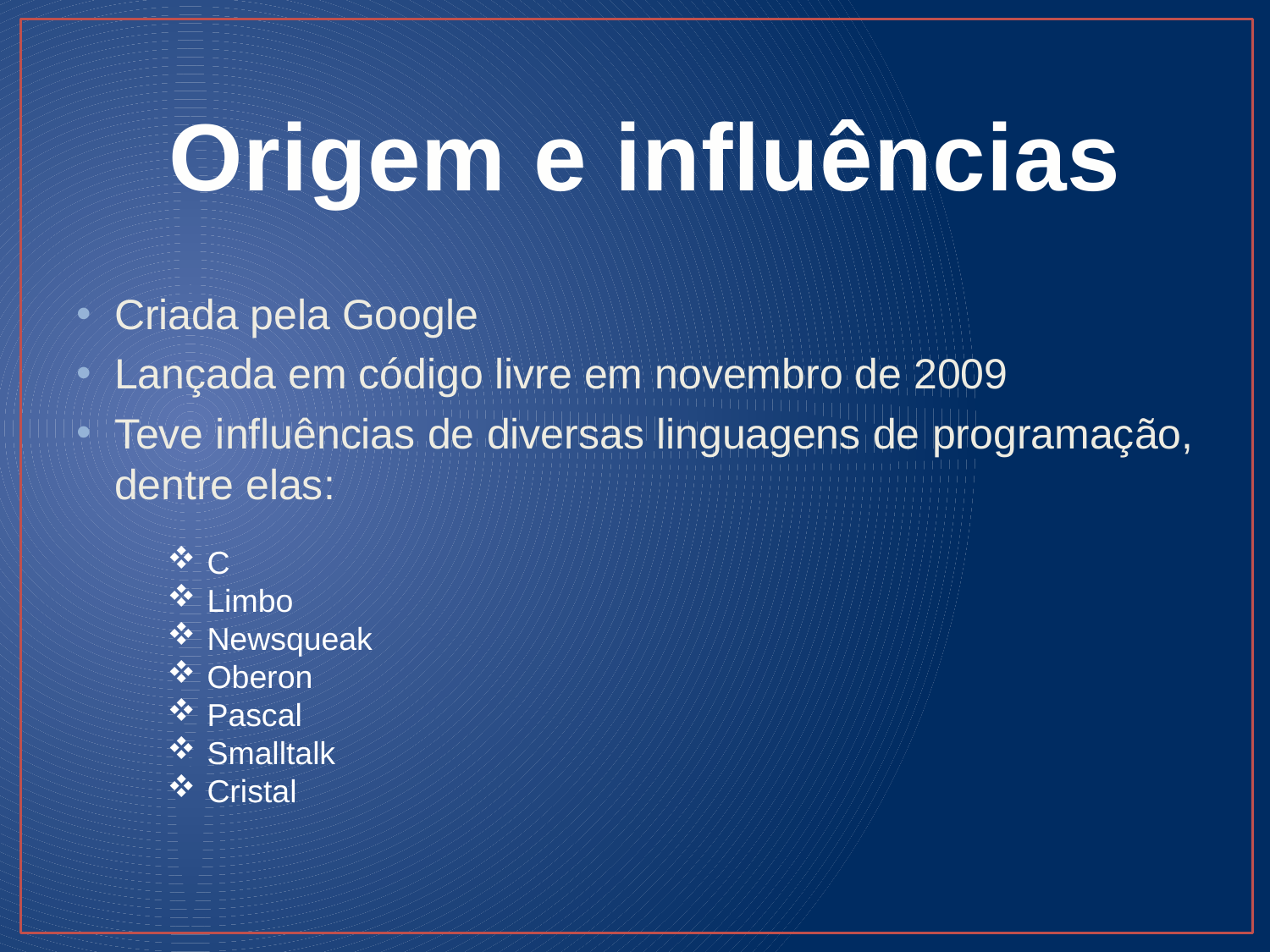

# Origem e influências

Criada pela Google
Lançada em código livre em novembro de 2009
Teve influências de diversas linguagens de programação, dentre elas:
C
Limbo
Newsqueak
Oberon
Pascal
Smalltalk
Cristal